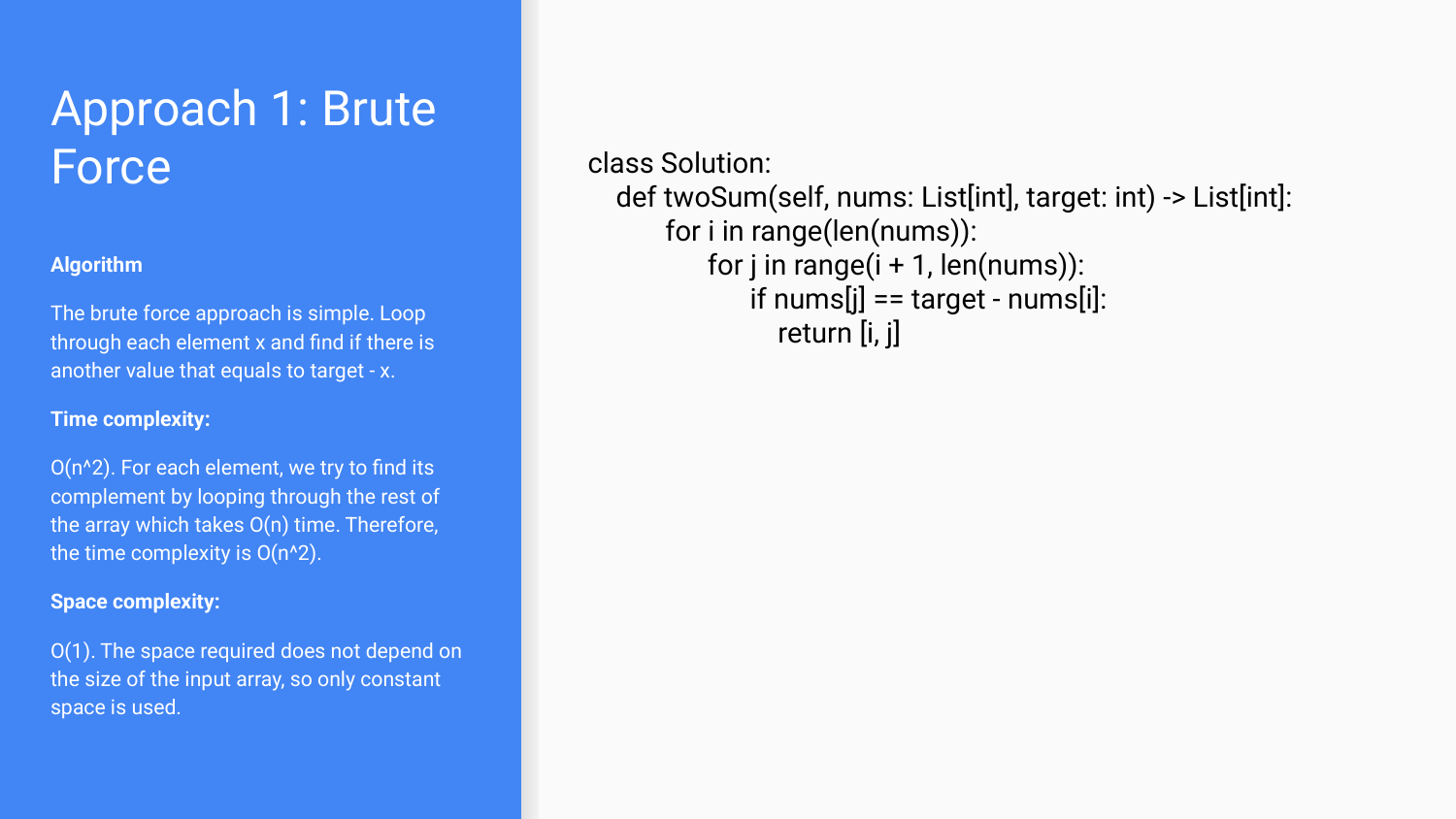

# Approach 1: Brute Force
class Solution:
    def twoSum(self, nums: List[int], target: int) -> List[int]:
           for i in range(len(nums)):
                 for j in range(i + 1, len(nums)):
                       if nums[j] == target - nums[i]:
                           return [i, j]

Algorithm
The brute force approach is simple. Loop through each element x and find if there is another value that equals to target - x.
Time complexity:
O(n^2). For each element, we try to find its complement by looping through the rest of the array which takes O(n) time. Therefore, the time complexity is O(n^2).
Space complexity:
O(1). The space required does not depend on the size of the input array, so only constant space is used.